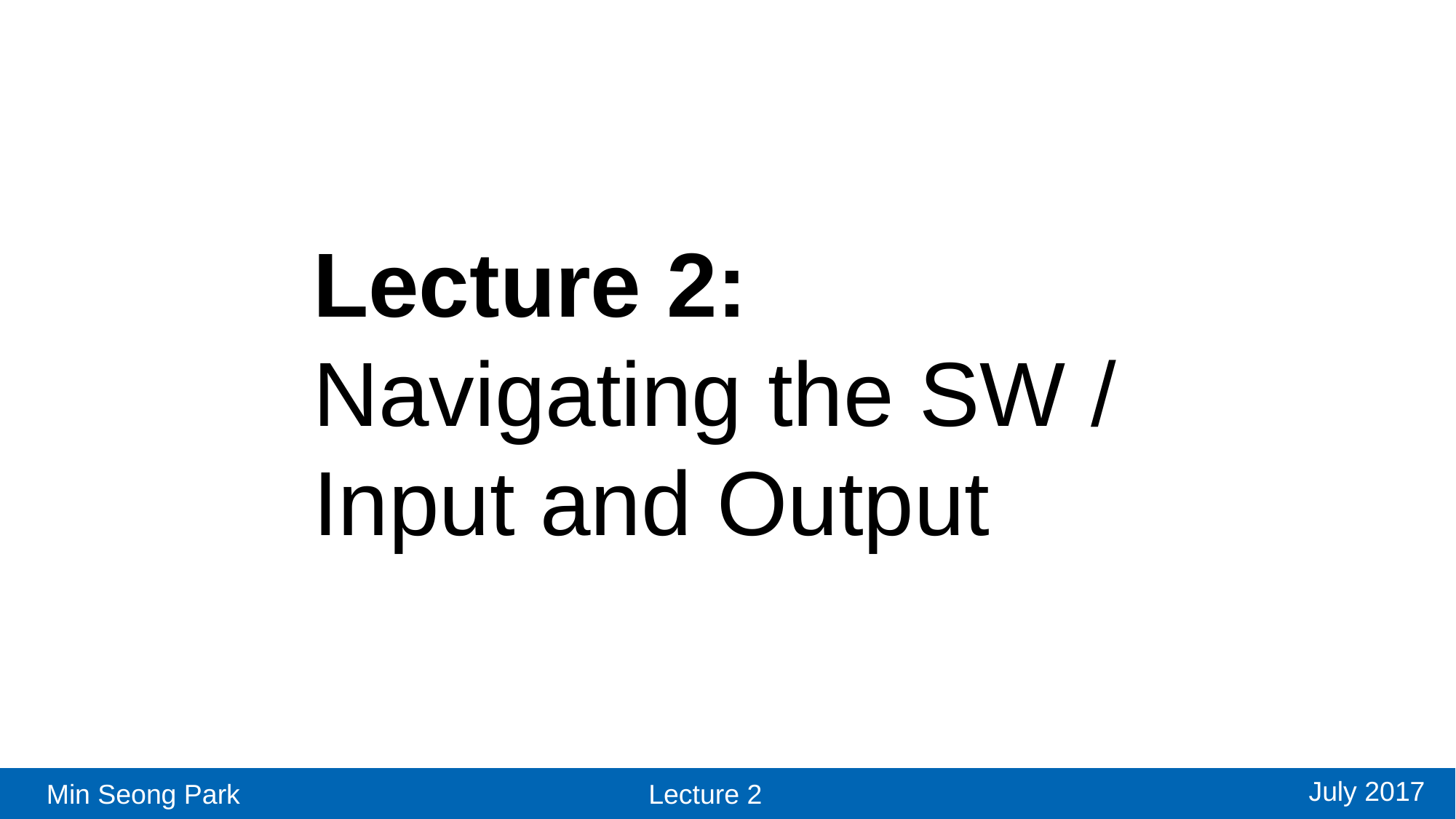

Lecture 2:
Navigating the SW /
Input and Output

July 2017
Min Seong Park
Lecture 2